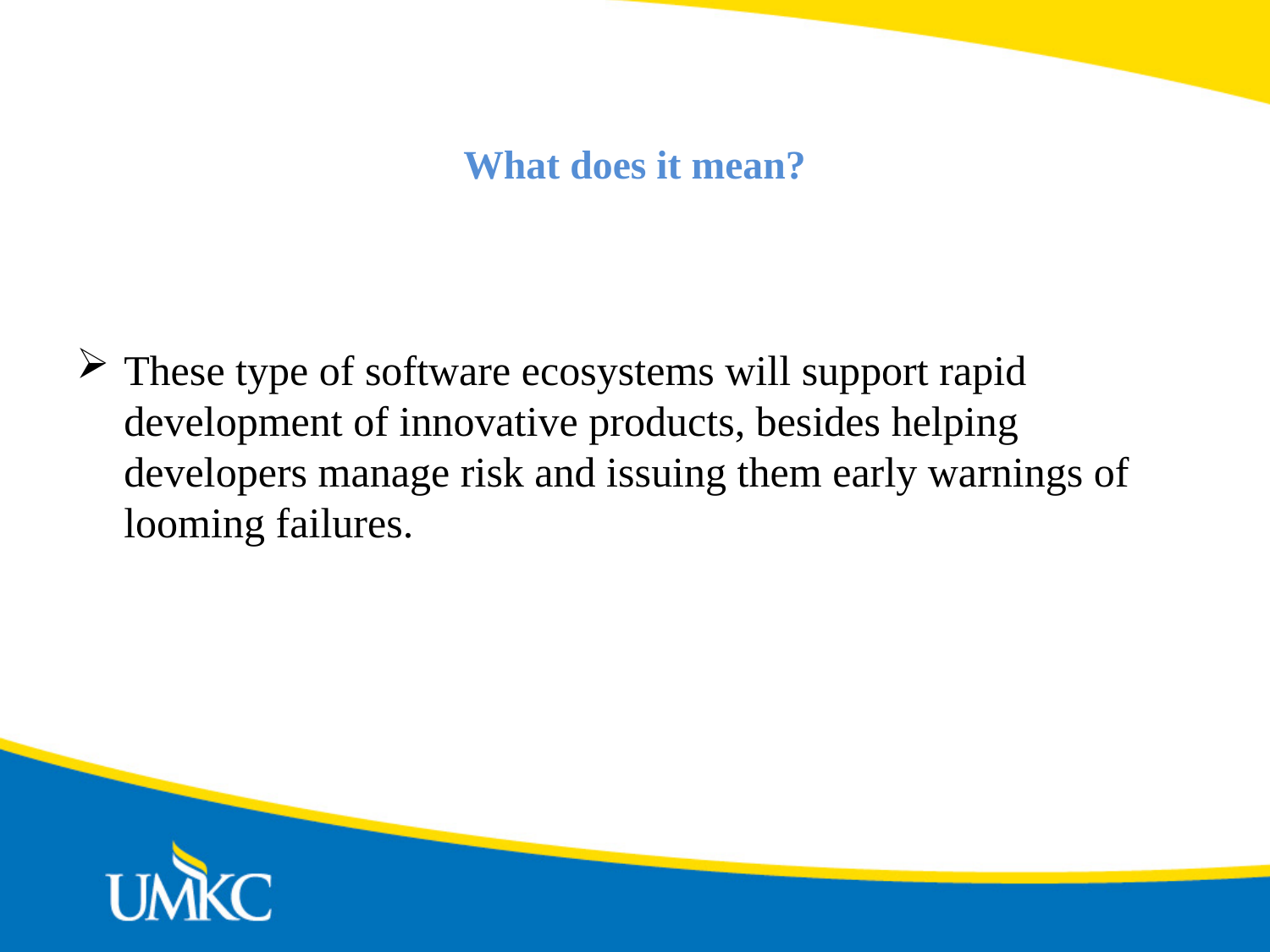

# What does it mean?

These type of software ecosystems will support rapid development of innovative products, besides helping developers manage risk and issuing them early warnings of looming failures.